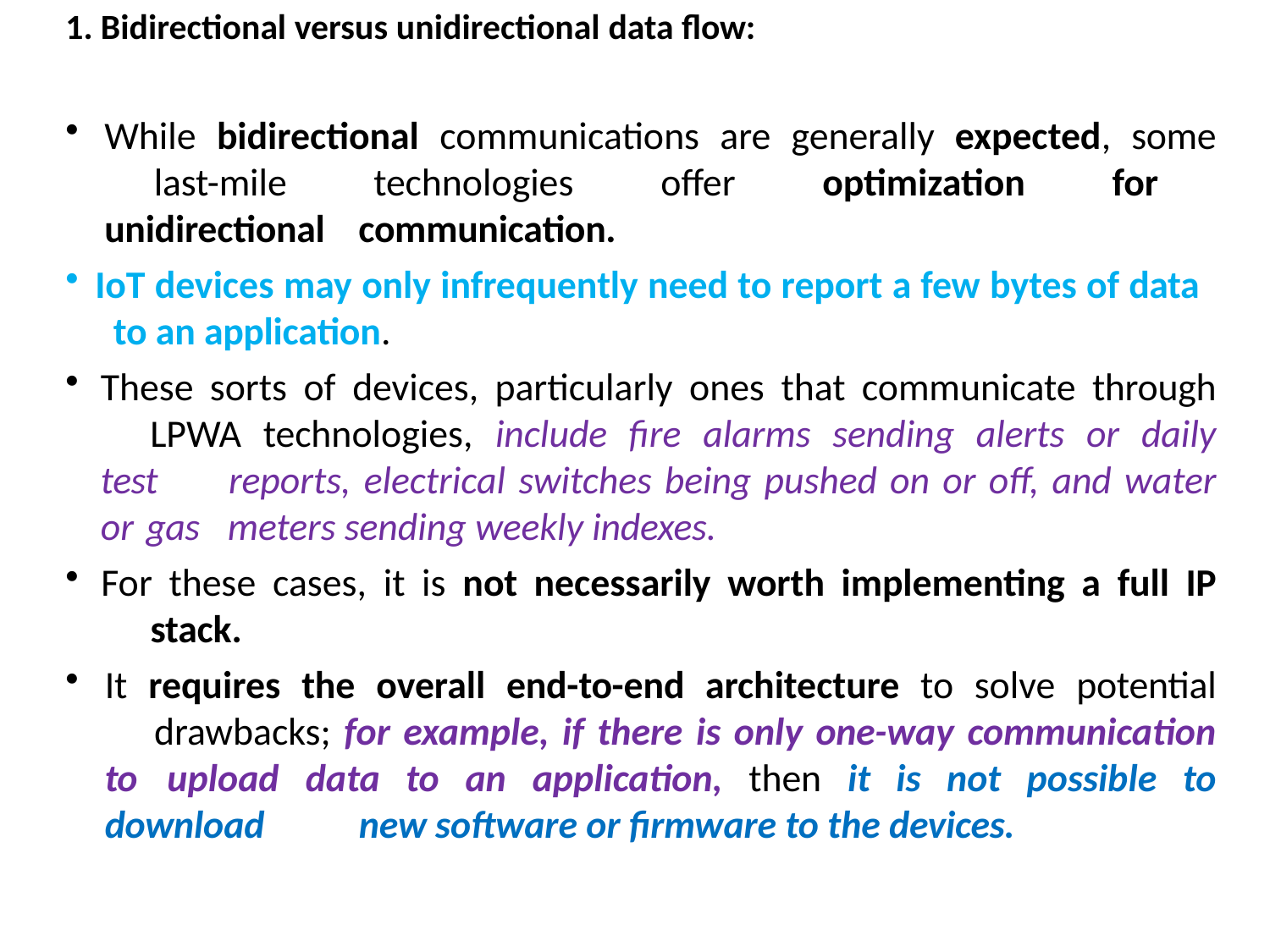

Bidirectional versus unidirectional data flow:

While bidirectional communications are generally expected, some 	last-mile   technologies   offer   optimization   for   unidirectional 	communication.
IoT devices may only infrequently need to report a few bytes of data
to an application.
These sorts of devices, particularly ones that communicate through 	LPWA technologies, include fire alarms sending alerts or daily test 	reports, electrical switches being pushed on or off, and water or gas 	meters sending weekly indexes.
For these cases, it is not necessarily worth implementing a full IP 	stack.
It  requires  the  overall  end-to-end  architecture  to  solve  potential 	drawbacks; for example, if there is only one-way communication to 	upload data to an application, then it is not possible to download 	new software or firmware to the devices.